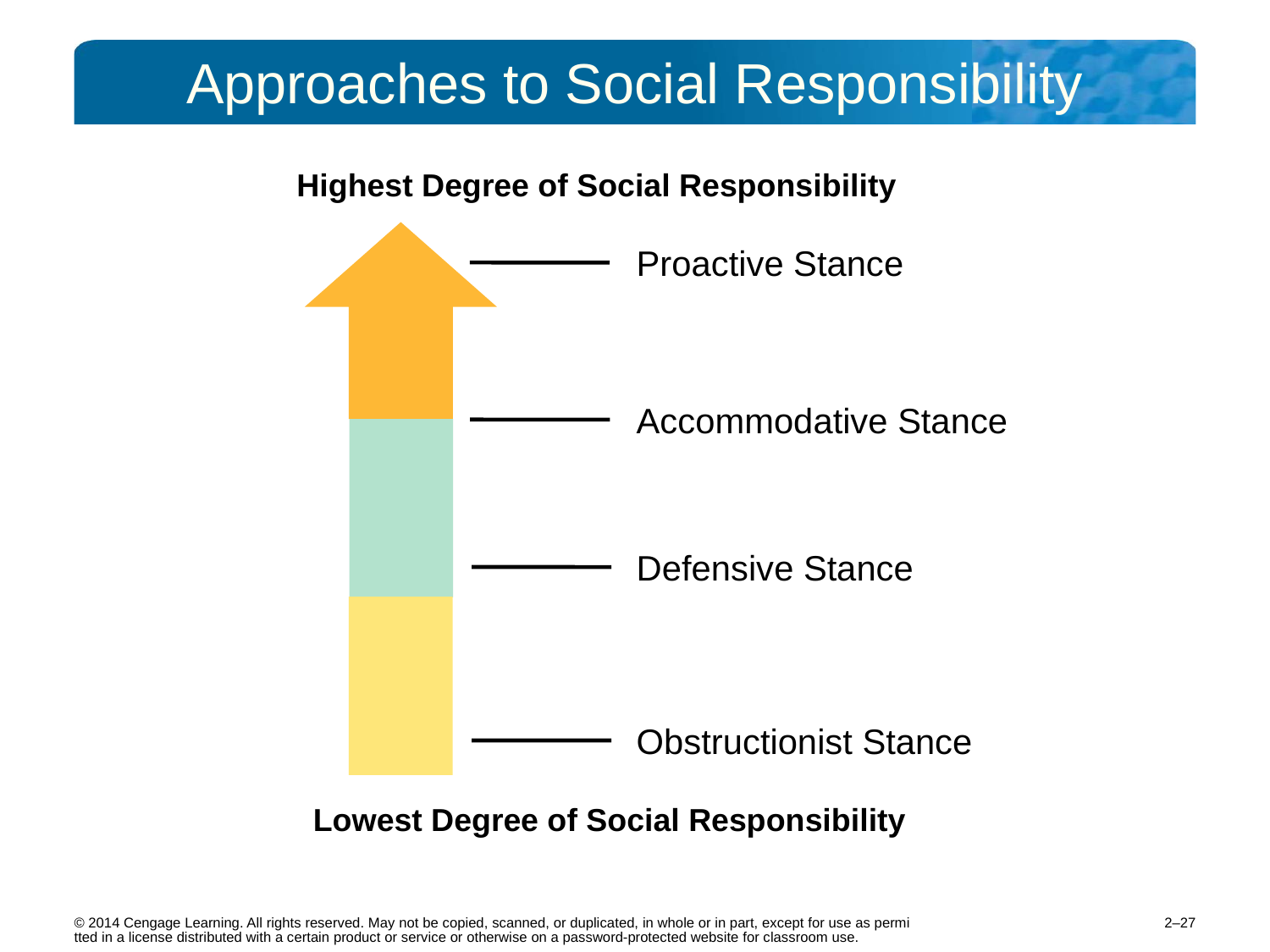

# Approaches to Social Responsibility
Highest Degree of Social Responsibility

Proactive Stance

Accommodative Stance

Defensive Stance

Obstructionist Stance

Lowest Degree of Social Responsibility
2–27
© 2014 Cengage Learning. All rights reserved. May not be copied, scanned, or duplicated, in whole or in part, except for use as permitted in a license distributed with a certain product or service or otherwise on a password-protected website for classroom use.